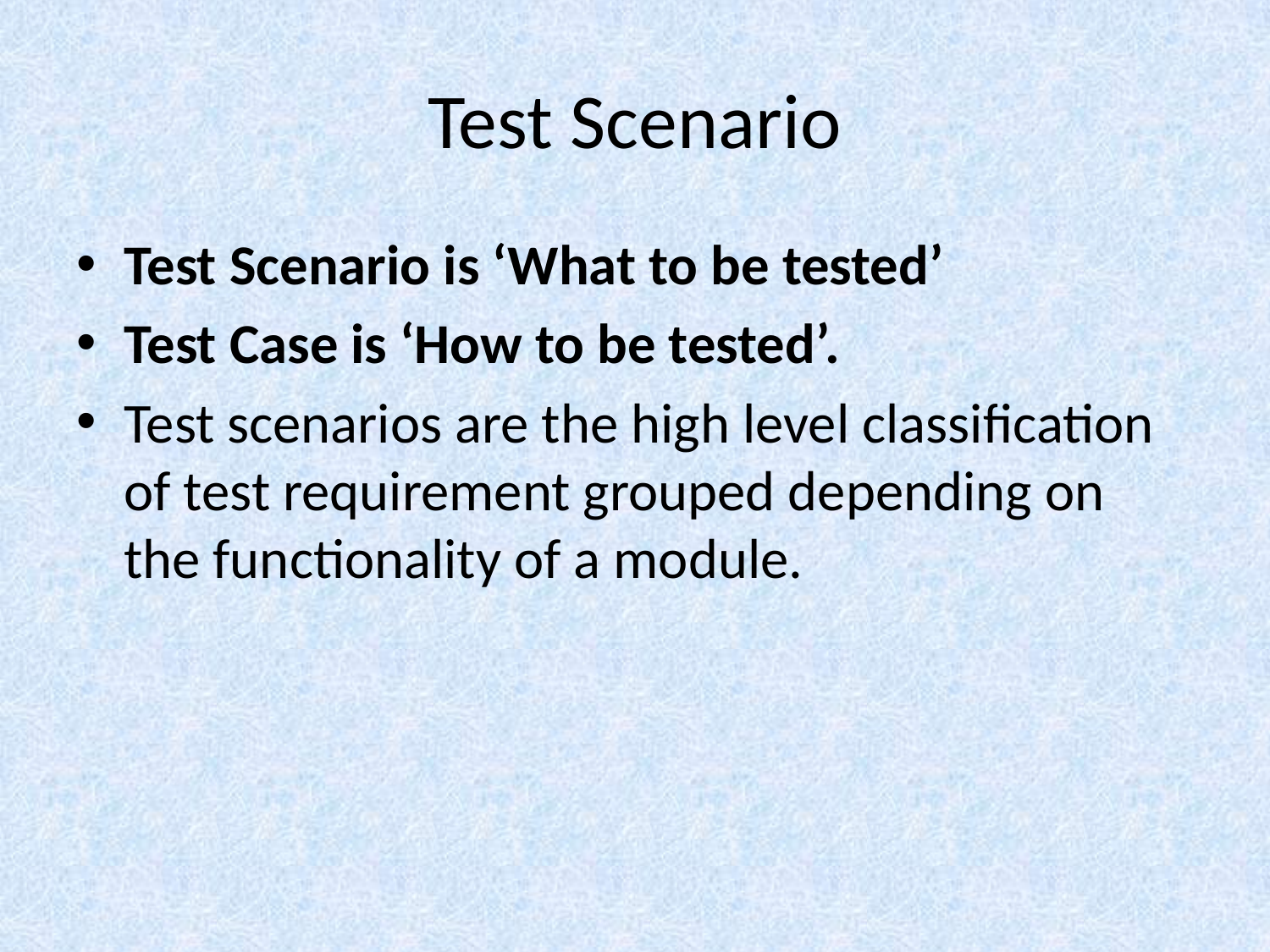

# Test Scenario
Test Scenario is ‘What to be tested’
Test Case is ‘How to be tested’.
Test scenarios are the high level classification of test requirement grouped depending on the functionality of a module.